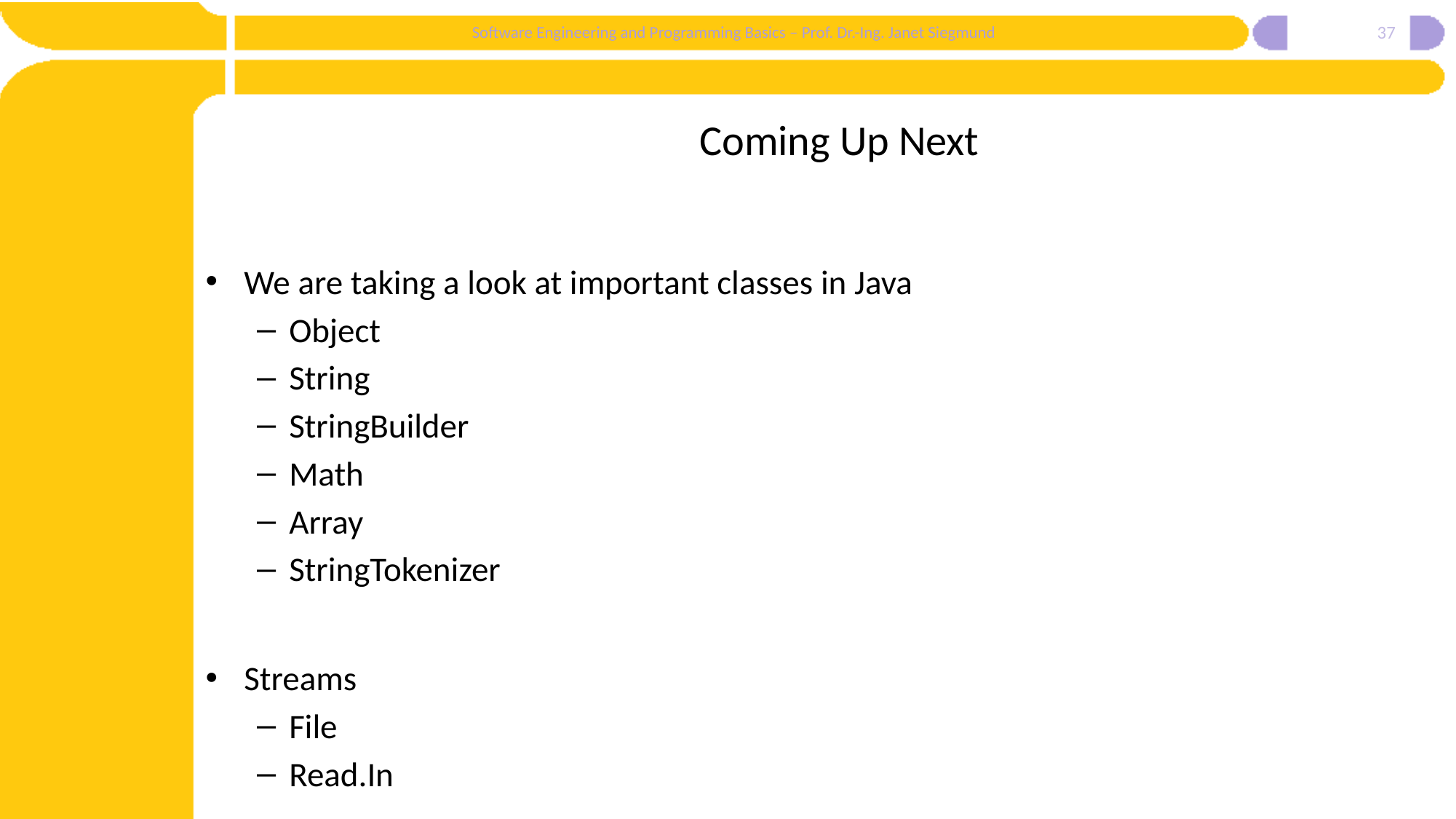

37
# Coming Up Next
We are taking a look at important classes in Java
Object
String
StringBuilder
Math
Array
StringTokenizer

Streams
File
Read.In